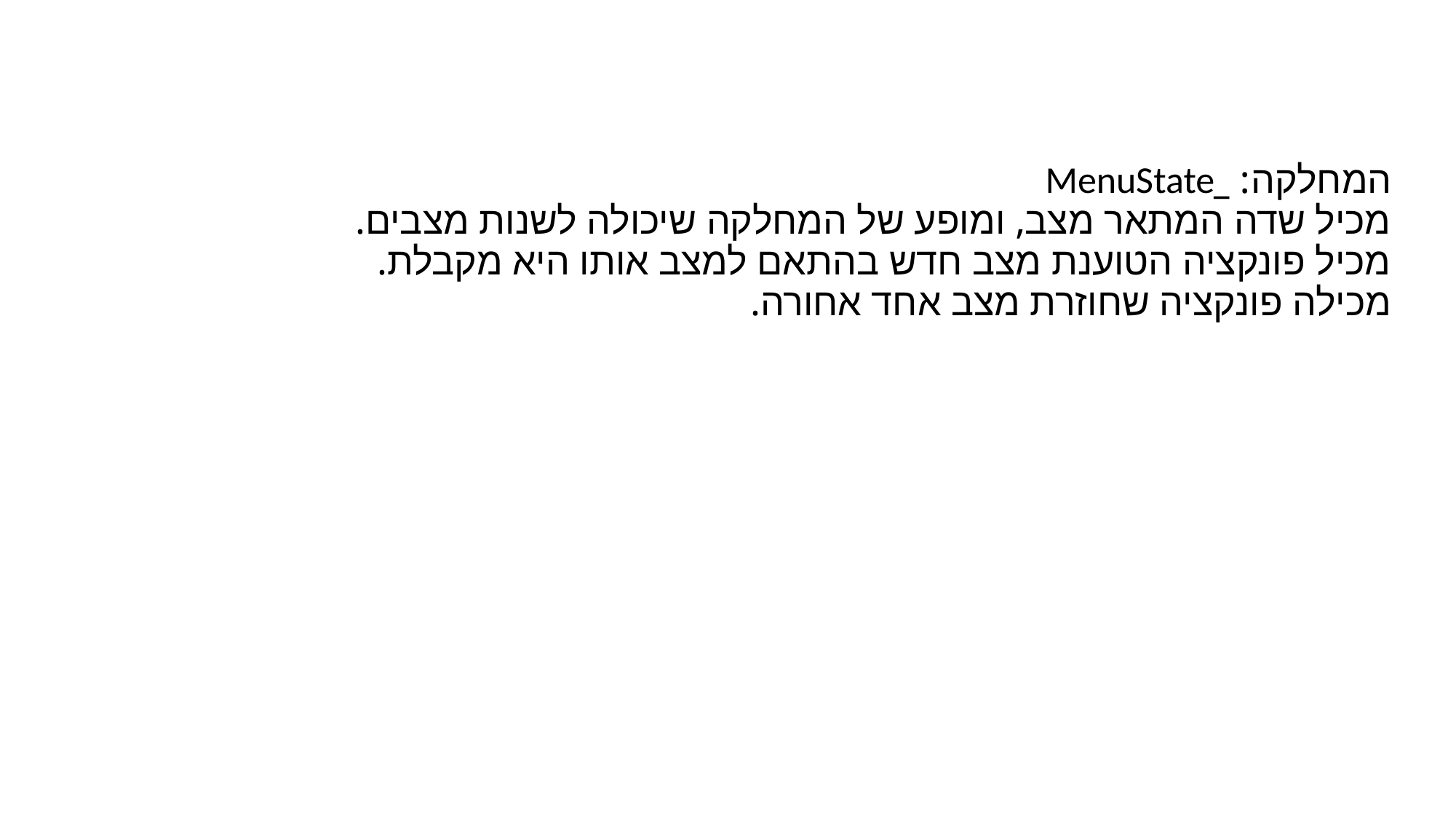

# המחלקה: _MenuState מכיל שדה המתאר מצב, ומופע של המחלקה שיכולה לשנות מצבים. מכיל פונקציה הטוענת מצב חדש בהתאם למצב אותו היא מקבלת. מכילה פונקציה שחוזרת מצב אחד אחורה.